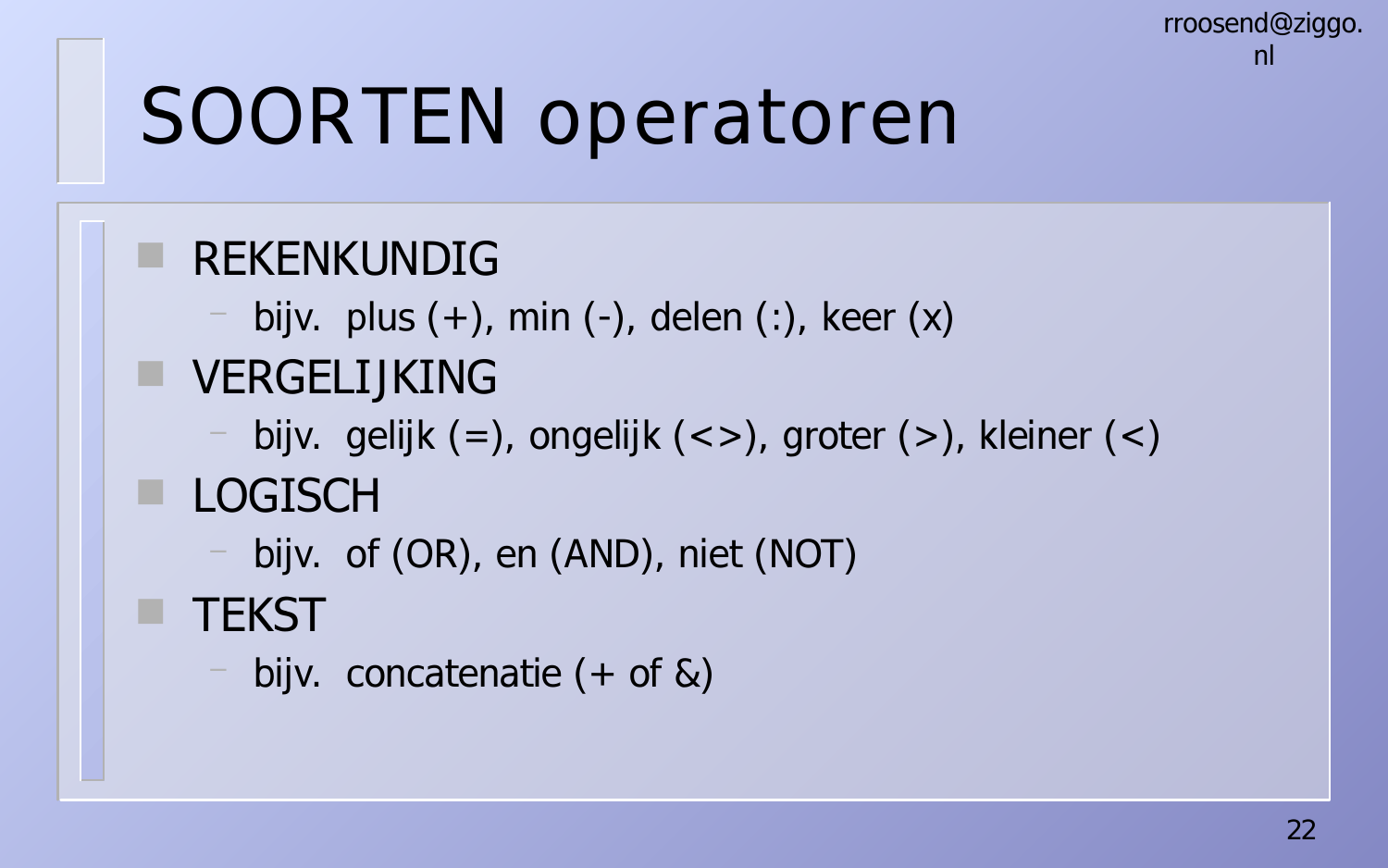

rroosend@ziggo.nl
# SOORTEN operatoren
REKENKUNDIG
bijv.  plus (+), min (-), delen (:), keer (x)
VERGELIJKING
bijv.  gelijk (=), ongelijk (<>), groter (>), kleiner (<)
LOGISCH
bijv.  of (OR), en (AND), niet (NOT)
TEKST
bijv.  concatenatie (+ of &)

22